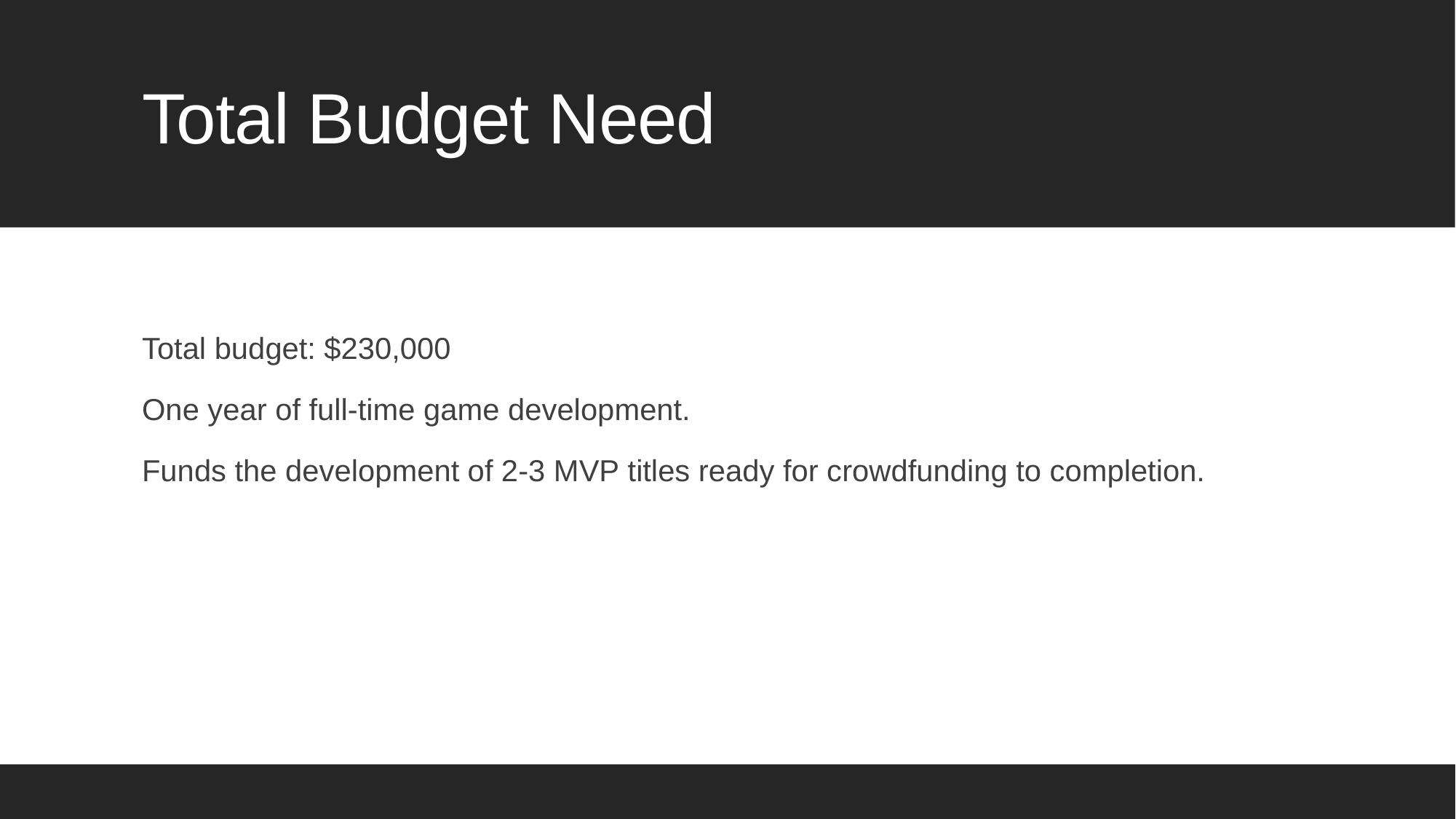

# Total Budget Need
Total budget: $230,000
One year of full-time game development.
Funds the development of 2-3 MVP titles ready for crowdfunding to completion.